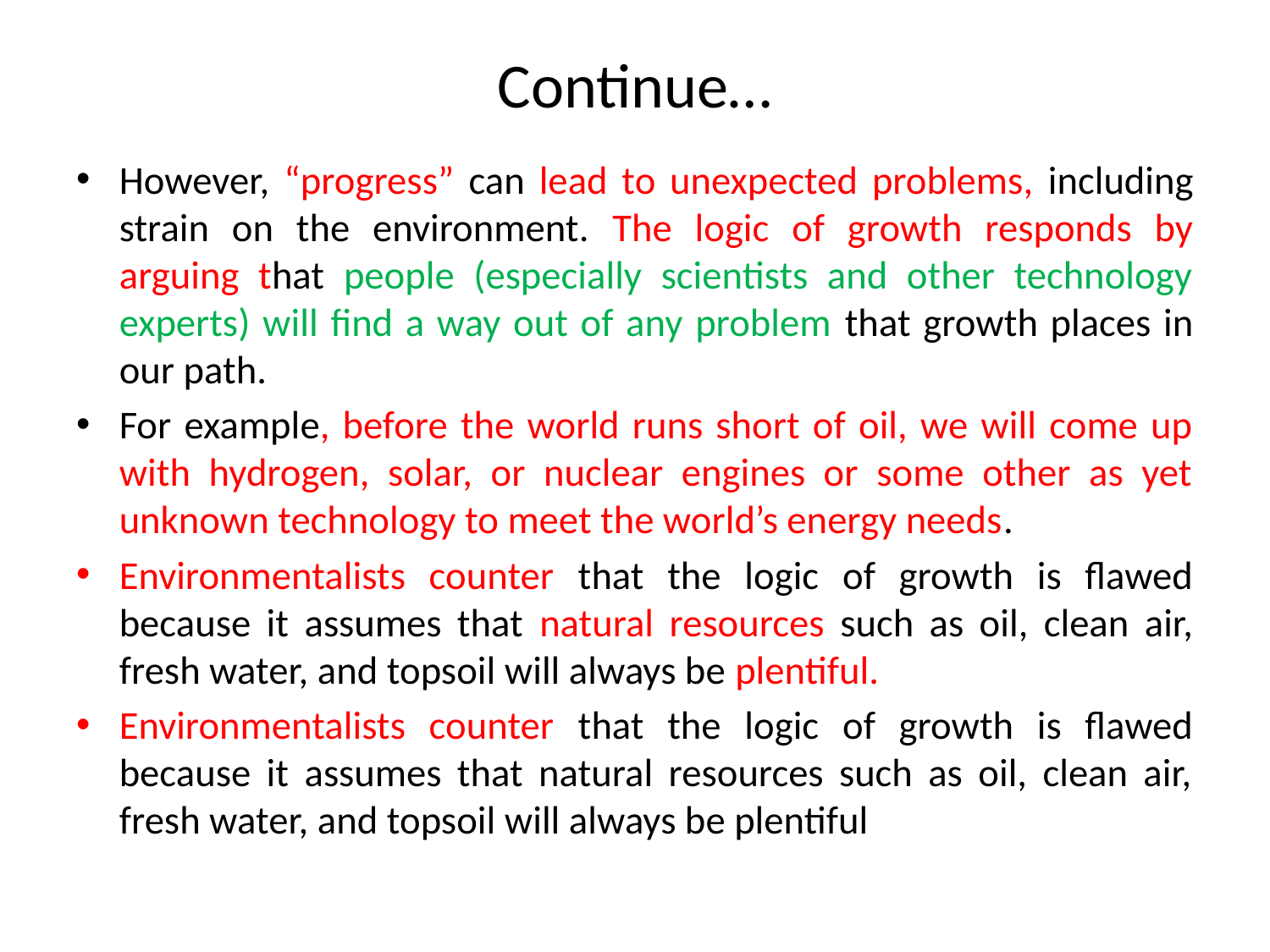

# Continue…
However, “progress” can lead to unexpected problems, including strain on the environment. The logic of growth responds by arguing that people (especially scientists and other technology experts) will find a way out of any problem that growth places in our path.
For example, before the world runs short of oil, we will come up with hydrogen, solar, or nuclear engines or some other as yet unknown technology to meet the world’s energy needs.
Environmentalists counter that the logic of growth is flawed because it assumes that natural resources such as oil, clean air, fresh water, and topsoil will always be plentiful.
Environmentalists counter that the logic of growth is flawed because it assumes that natural resources such as oil, clean air, fresh water, and topsoil will always be plentiful